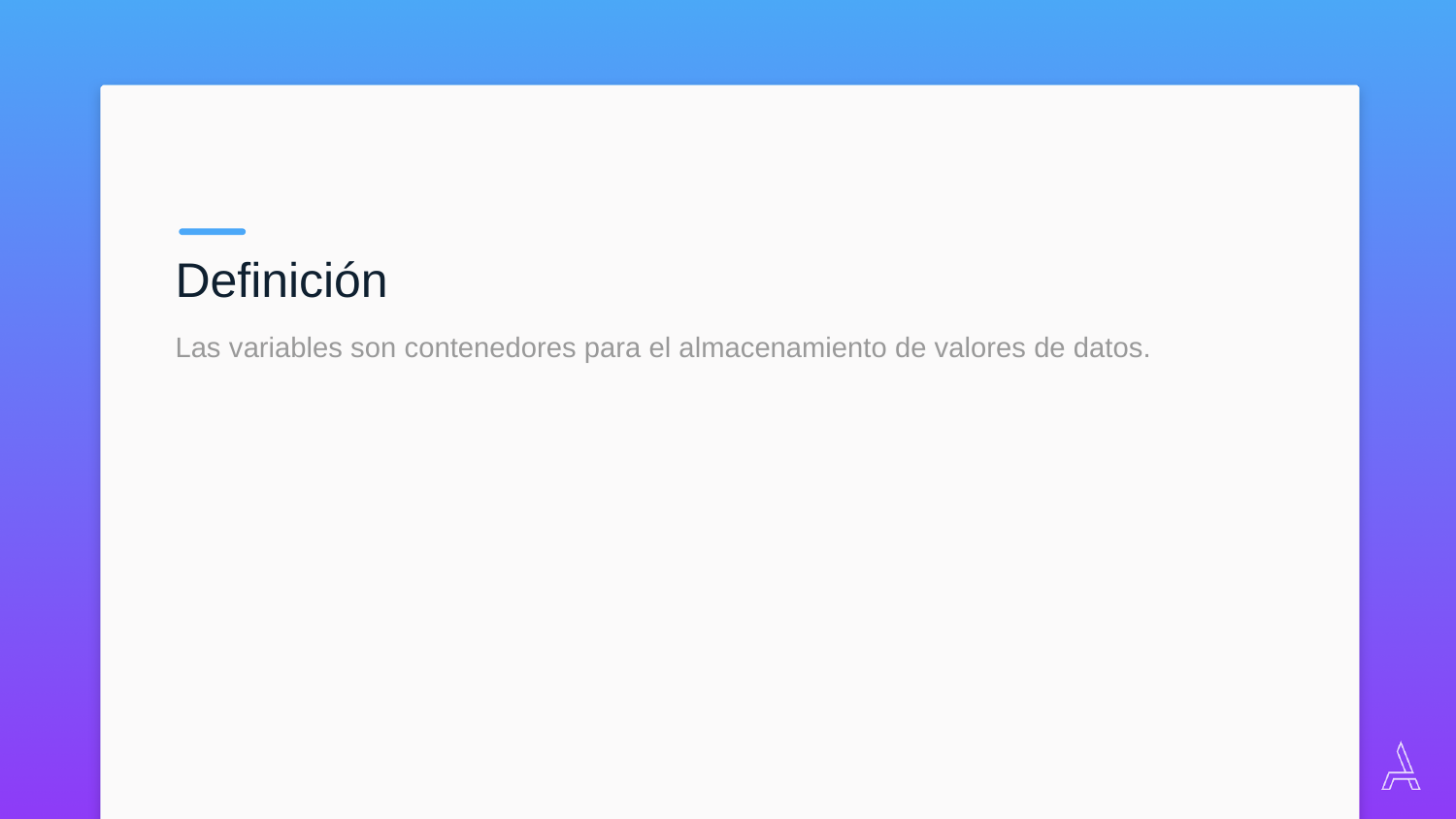

Definición
Las variables son contenedores para el almacenamiento de valores de datos.